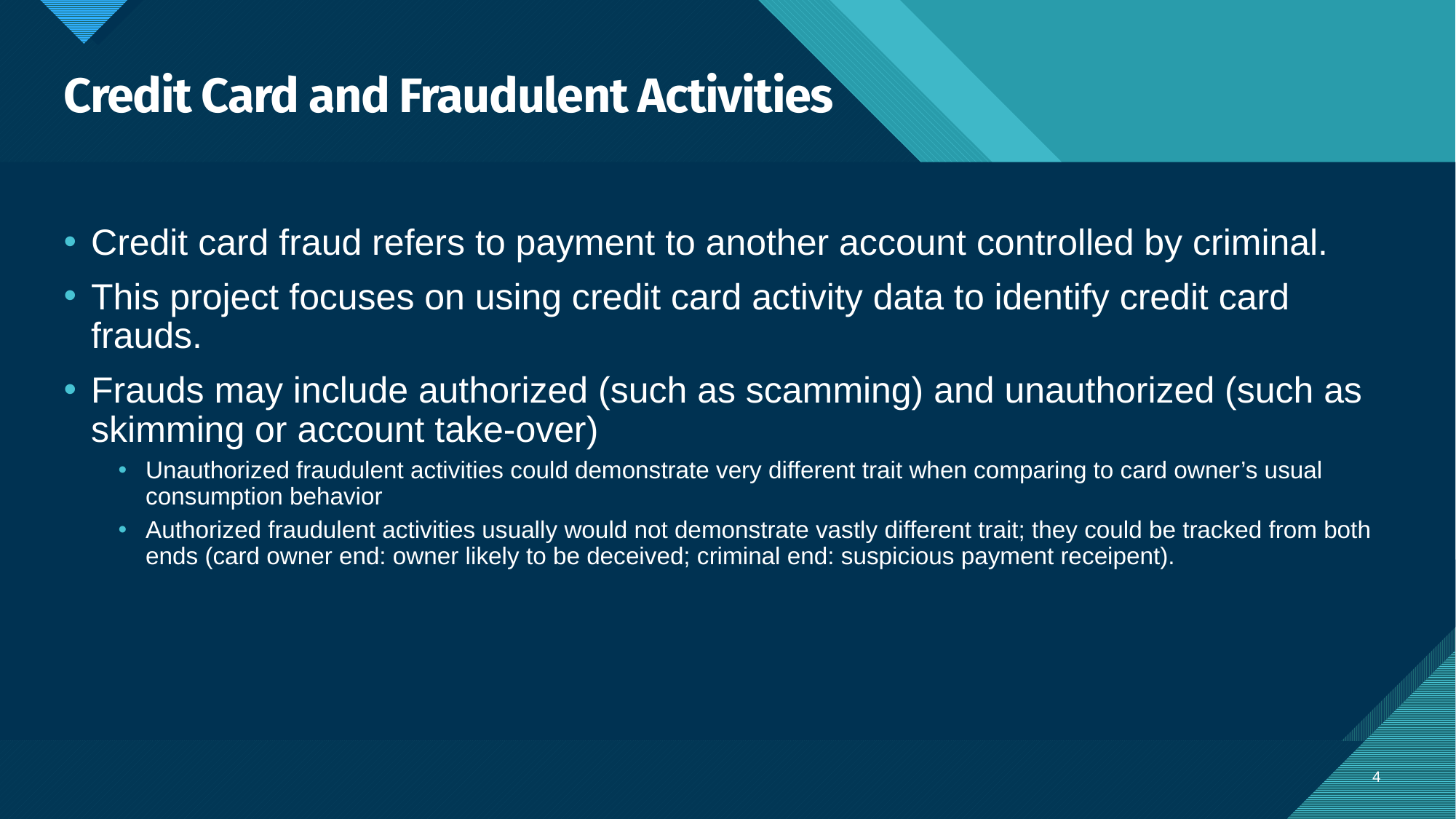

# Credit Card and Fraudulent Activities
Credit card fraud refers to payment to another account controlled by criminal.
This project focuses on using credit card activity data to identify credit card frauds.
Frauds may include authorized (such as scamming) and unauthorized (such as skimming or account take-over)
Unauthorized fraudulent activities could demonstrate very different trait when comparing to card owner’s usual consumption behavior
Authorized fraudulent activities usually would not demonstrate vastly different trait; they could be tracked from both ends (card owner end: owner likely to be deceived; criminal end: suspicious payment receipent).
4